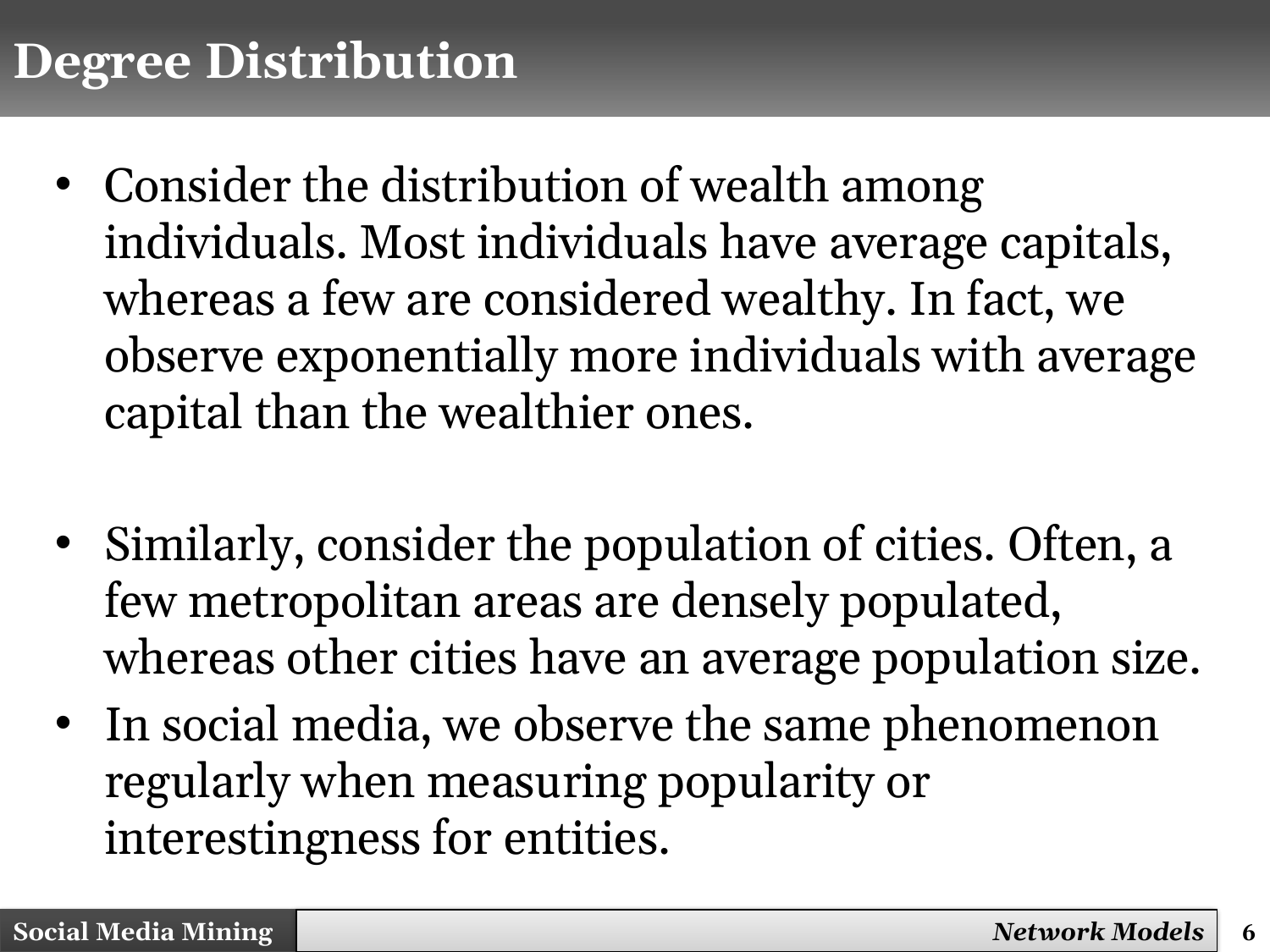

# Degree Distribution
Consider the distribution of wealth among individuals. Most individuals have average capitals, whereas a few are considered wealthy. In fact, we observe exponentially more individuals with average capital than the wealthier ones.

Similarly, consider the population of cities. Often, a few metropolitan areas are densely populated, whereas other cities have an average population size.
In social media, we observe the same phenomenon regularly when measuring popularity or interestingness for entities.